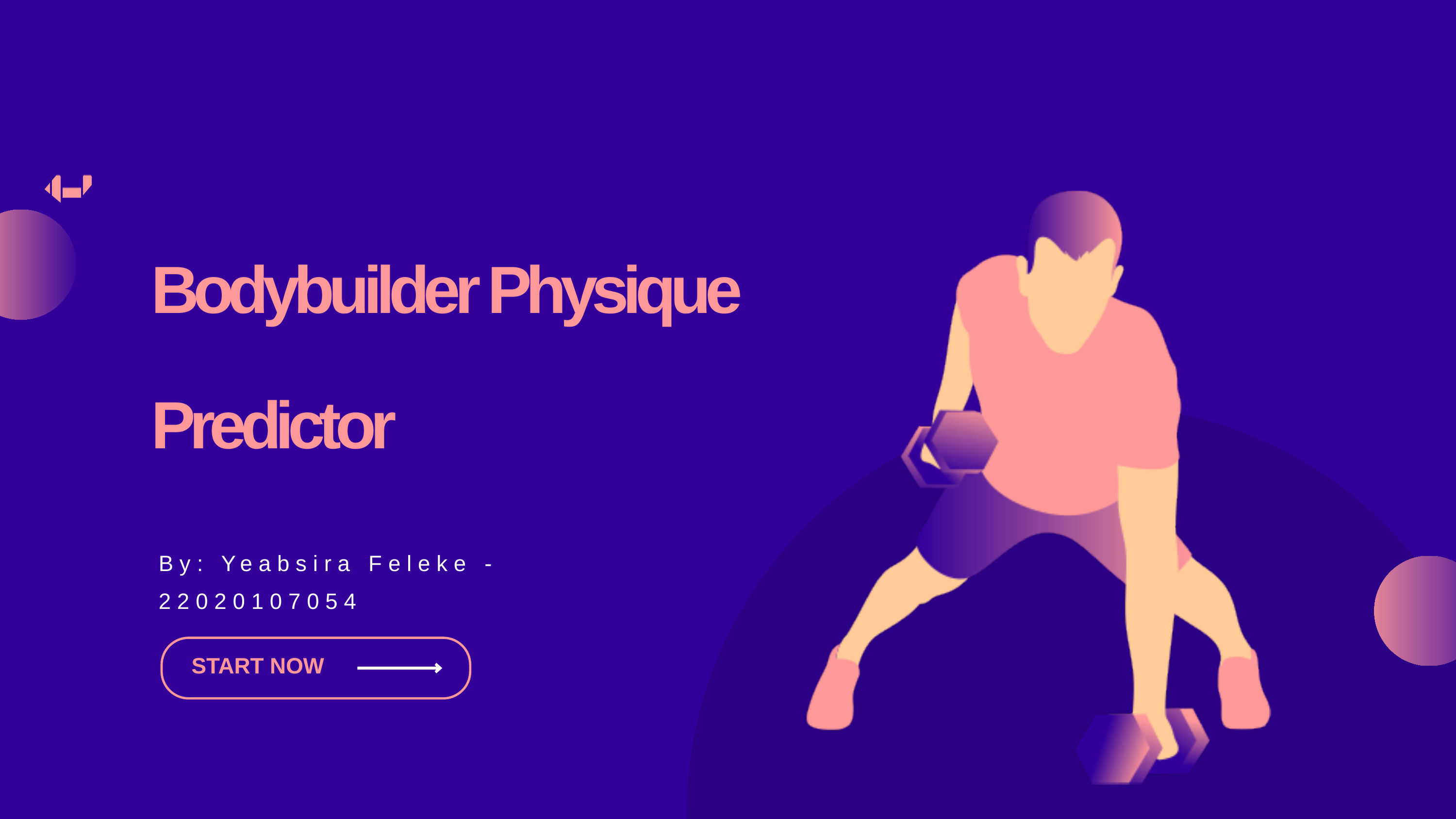

Bodybuilder Physique Predictor

By: Yeabsira Feleke - 22020107054

START NOW